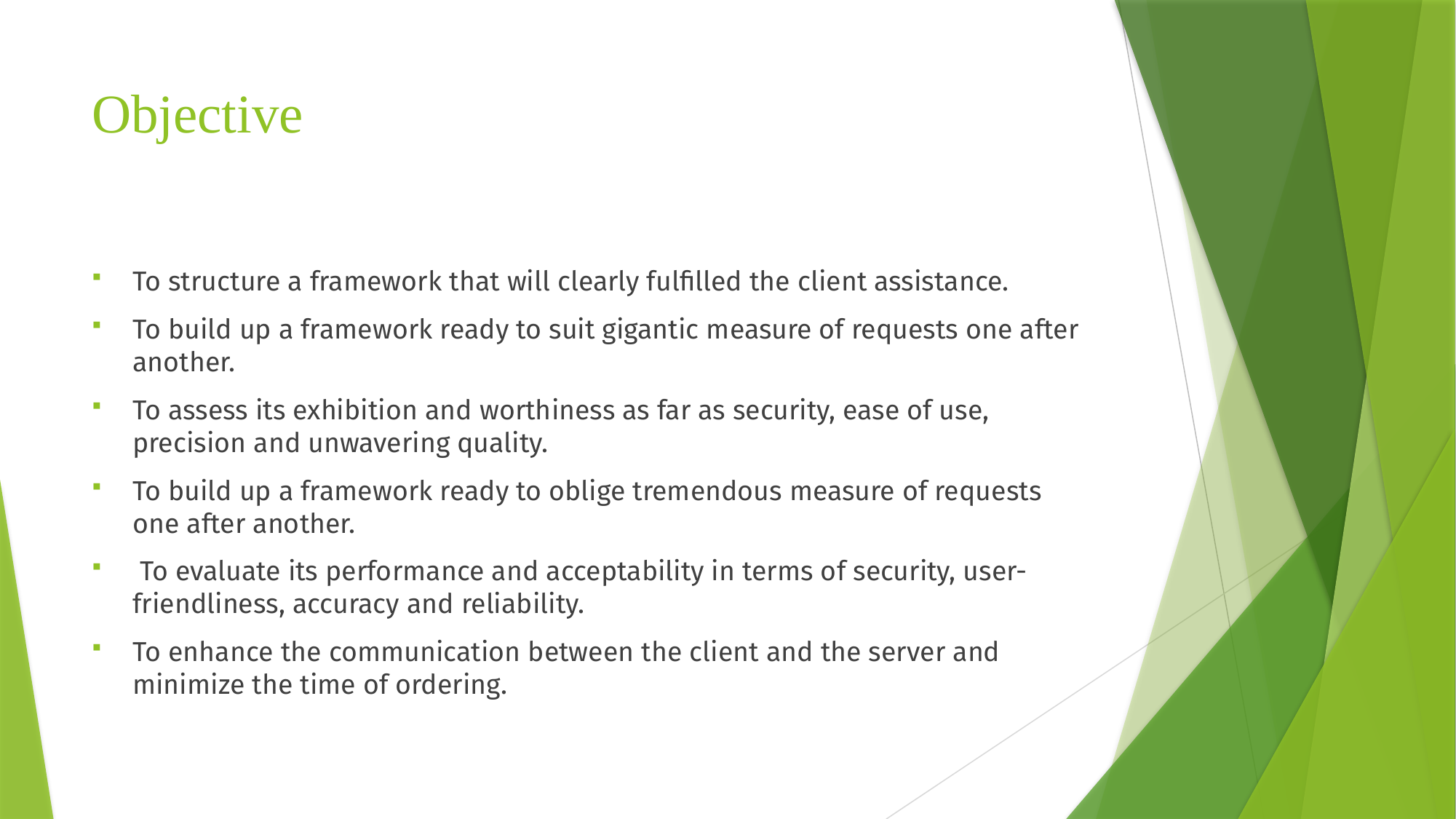

# Objective
To structure a framework that will clearly fulfilled the client assistance.
To build up a framework ready to suit gigantic measure of requests one after another.
To assess its exhibition and worthiness as far as security, ease of use, precision and unwavering quality.
To build up a framework ready to oblige tremendous measure of requests one after another.
 To evaluate its performance and acceptability in terms of security, user-friendliness, accuracy and reliability.
To enhance the communication between the client and the server and minimize the time of ordering.